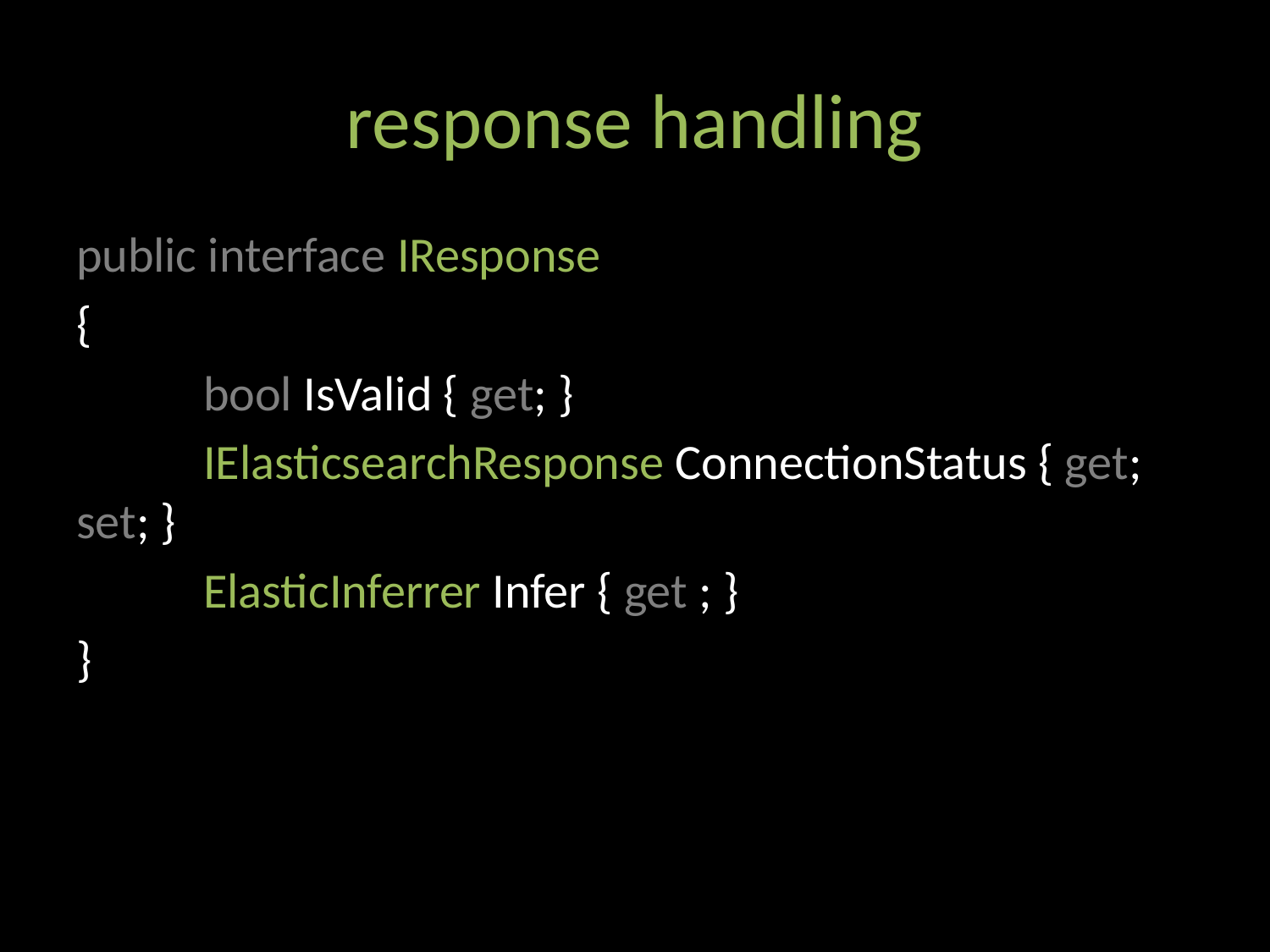

# response handling
public interface IResponse
{
	bool IsValid { get; }
	IElasticsearchResponse ConnectionStatus { get; set; }
	ElasticInferrer Infer { get ; }
}